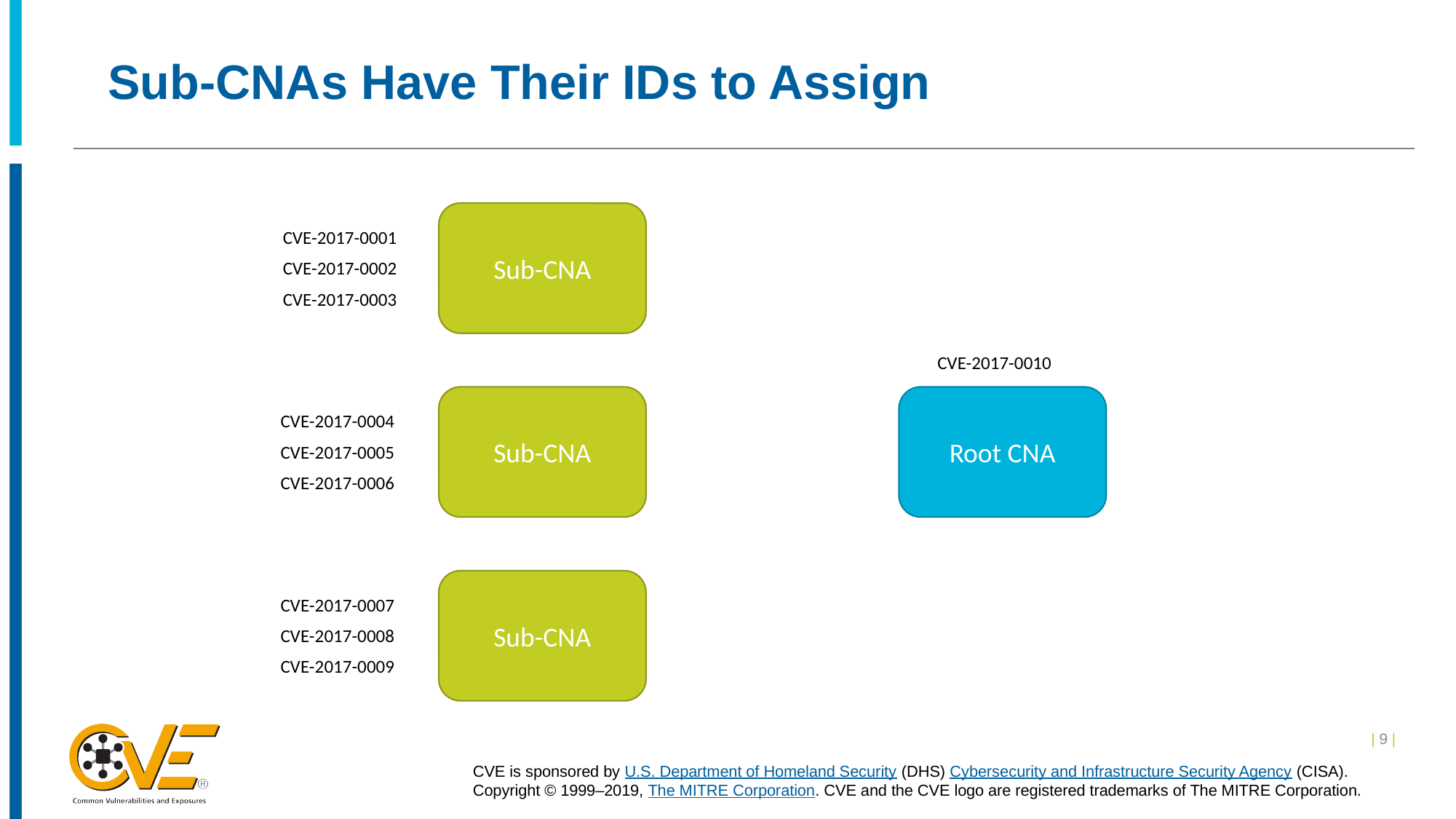

# Sub-CNAs Have Their IDs to Assign
Sub-CNA
CVE-2017-0001
CVE-2017-0002
CVE-2017-0003
CVE-2017-0010
Sub-CNA
Root CNA
CVE-2017-0004
CVE-2017-0005
CVE-2017-0006
Sub-CNA
CVE-2017-0007
CVE-2017-0008
CVE-2017-0009
| 9 |